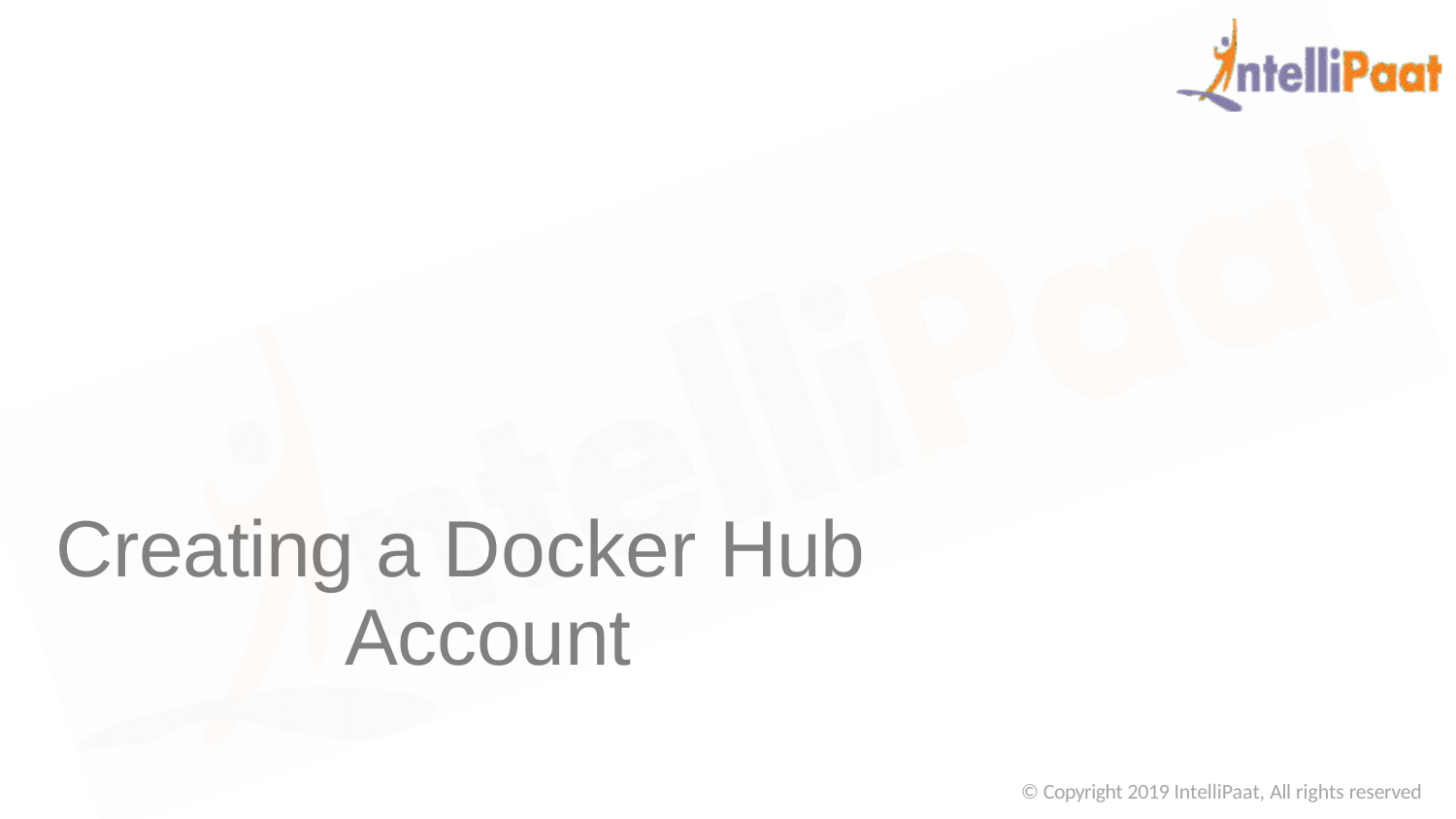

# Creating a Docker Hub  Account
© Copyright 2019 IntelliPaat, All rights reserved